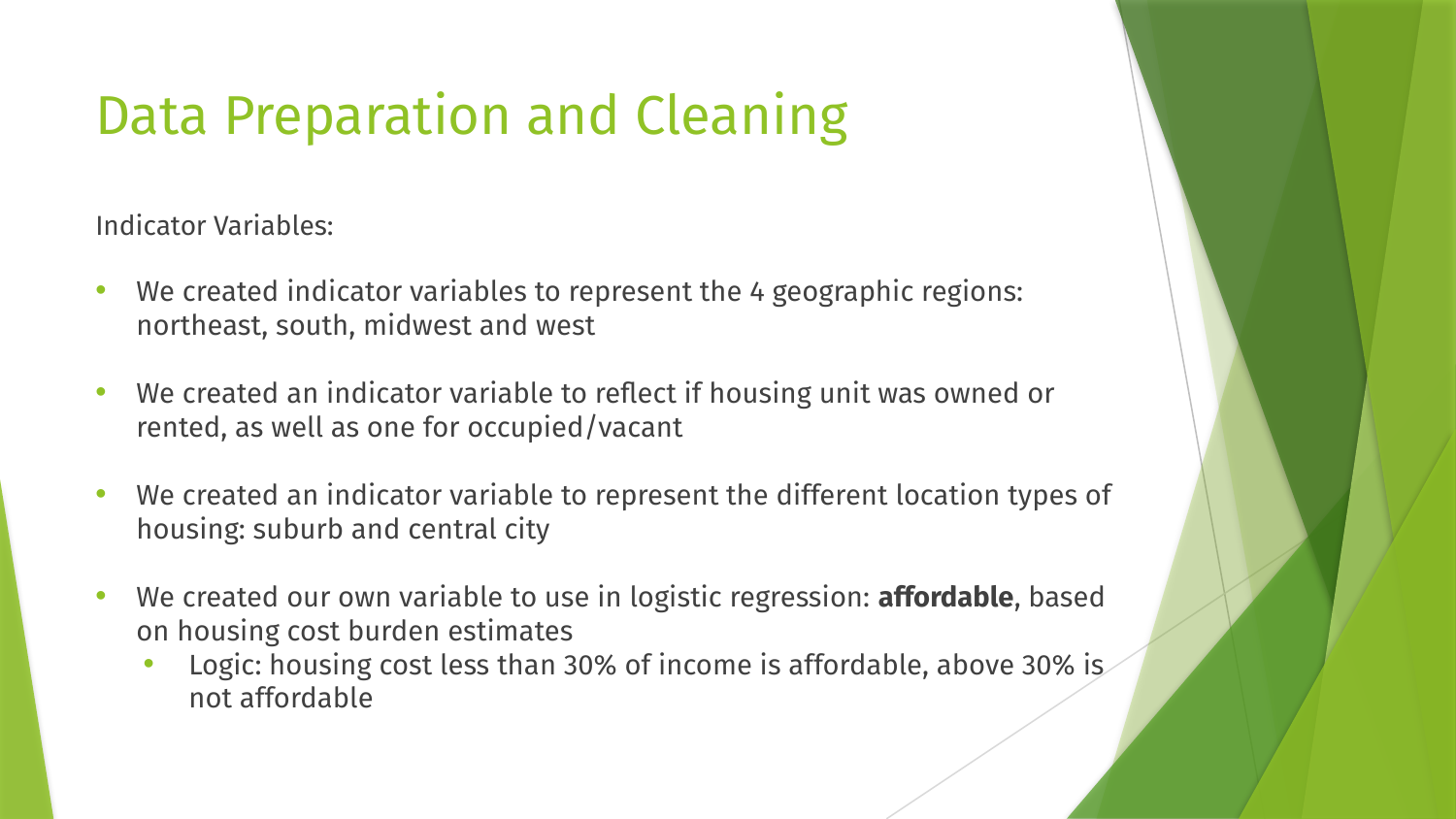

# Data Preparation and Cleaning
Indicator Variables:

We created indicator variables to represent the 4 geographic regions: northeast, south, midwest and west

We created an indicator variable to reflect if housing unit was owned or rented, as well as one for occupied/vacant

We created an indicator variable to represent the different location types of housing: suburb and central city

We created our own variable to use in logistic regression: affordable, based on housing cost burden estimates
Logic: housing cost less than 30% of income is affordable, above 30% is not affordable